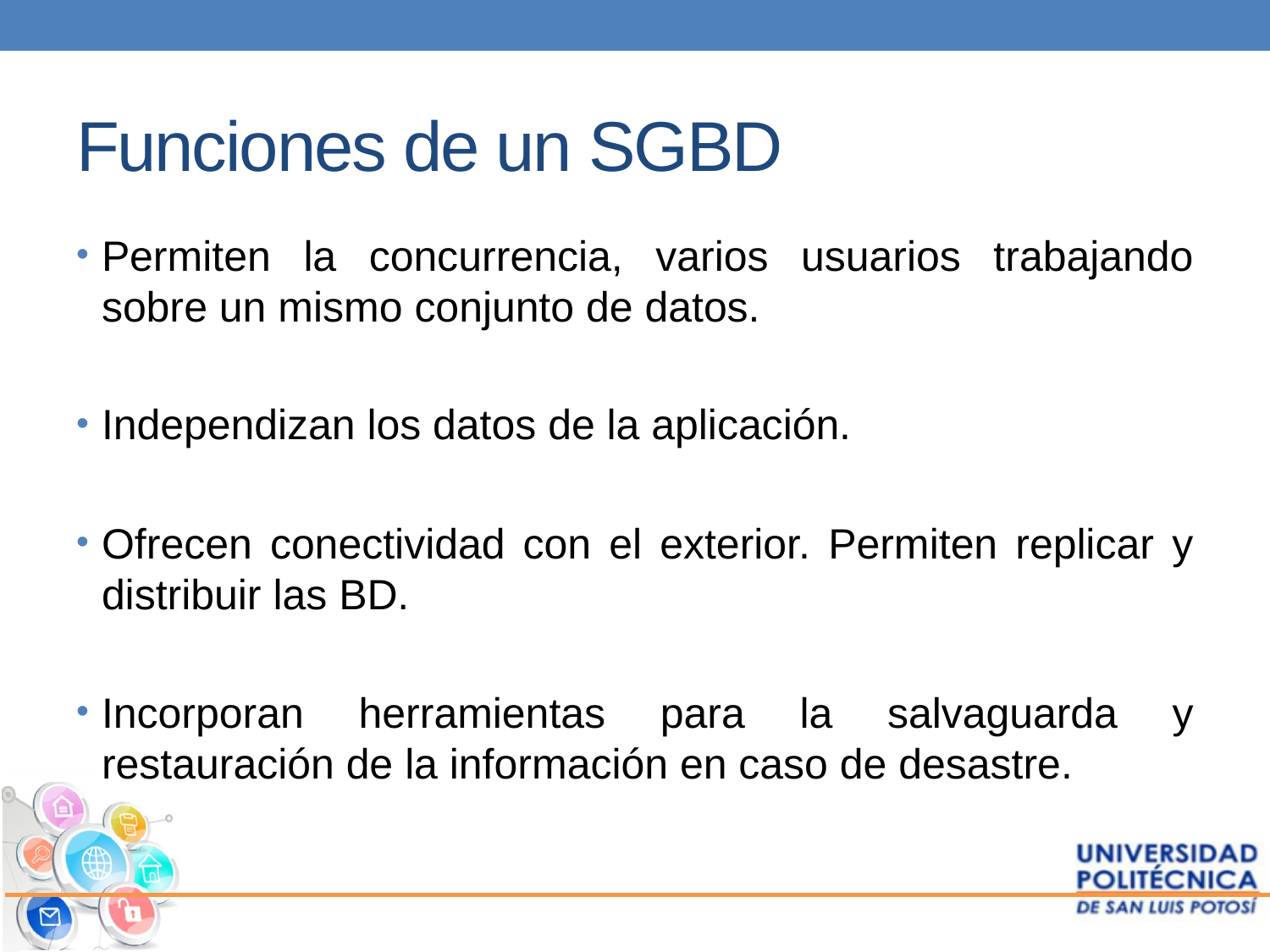

# Funciones de un SGBD
Permiten la concurrencia, varios usuarios trabajando sobre un mismo conjunto de datos.

Independizan los datos de la aplicación.

Ofrecen conectividad con el exterior. Permiten replicar y distribuir las BD.

Incorporan herramientas para la salvaguarda y restauración de la información en caso de desastre.